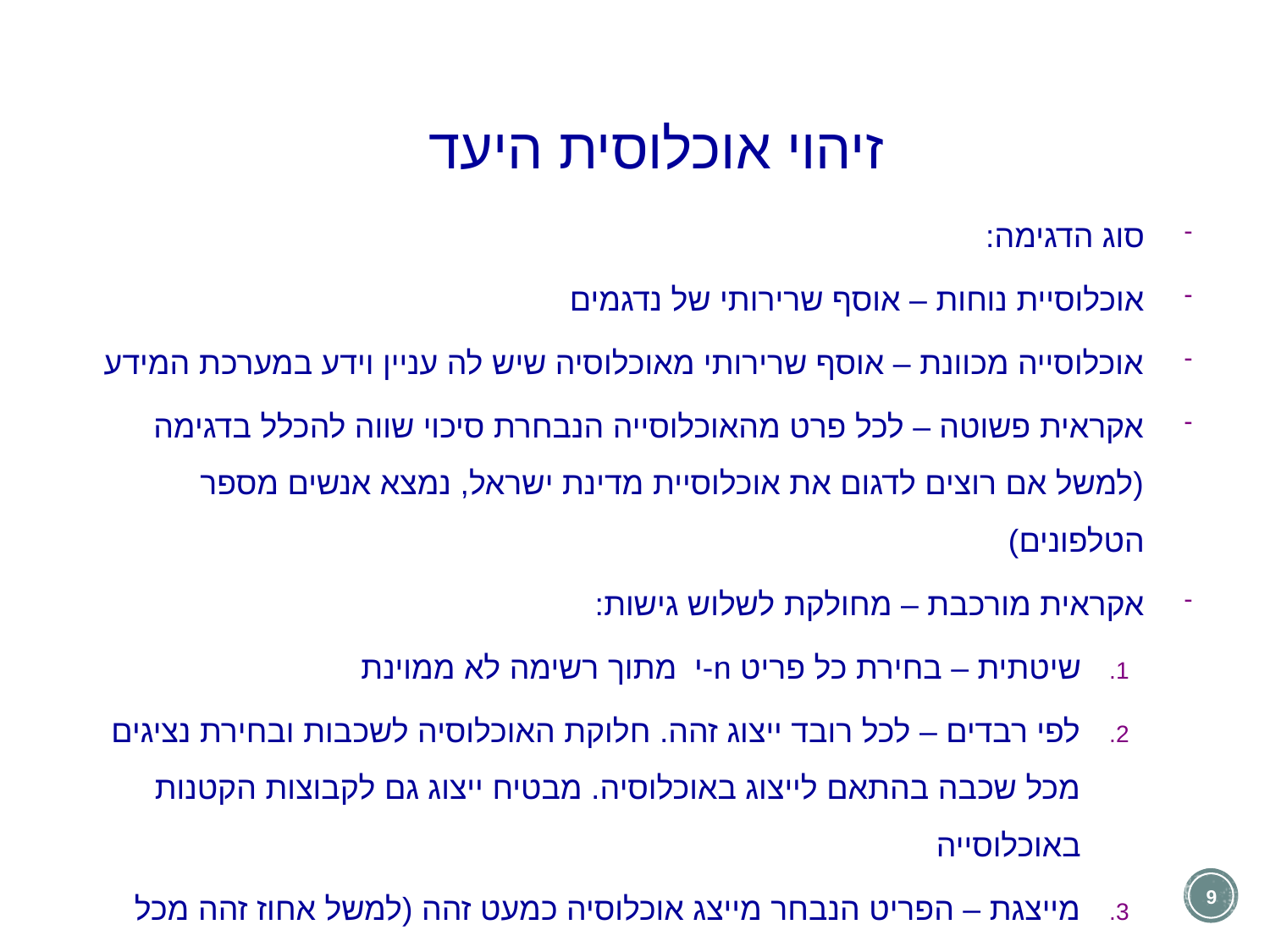

זיהוי אוכלוסית היעד
סוג הדגימה:
אוכלוסיית נוחות – אוסף שרירותי של נדגמים
אוכלוסייה מכוונת – אוסף שרירותי מאוכלוסיה שיש לה עניין וידע במערכת המידע
אקראית פשוטה – לכל פרט מהאוכלוסייה הנבחרת סיכוי שווה להכלל בדגימה (למשל אם רוצים לדגום את אוכלוסיית מדינת ישראל, נמצא אנשים מספר הטלפונים)
אקראית מורכבת – מחולקת לשלוש גישות:
שיטתית – בחירת כל פריט n-י  מתוך רשימה לא ממוינת
לפי רבדים – לכל רובד ייצוג זהה. חלוקת האוכלוסיה לשכבות ובחירת נציגים מכל שכבה בהתאם לייצוג באוכלוסיה. מבטיח ייצוג גם לקבוצות הקטנות באוכלוסייה
מייצגת – הפריט הנבחר מייצג אוכלוסיה כמעט זהה (למשל אחוז זהה מכל רובד)

9